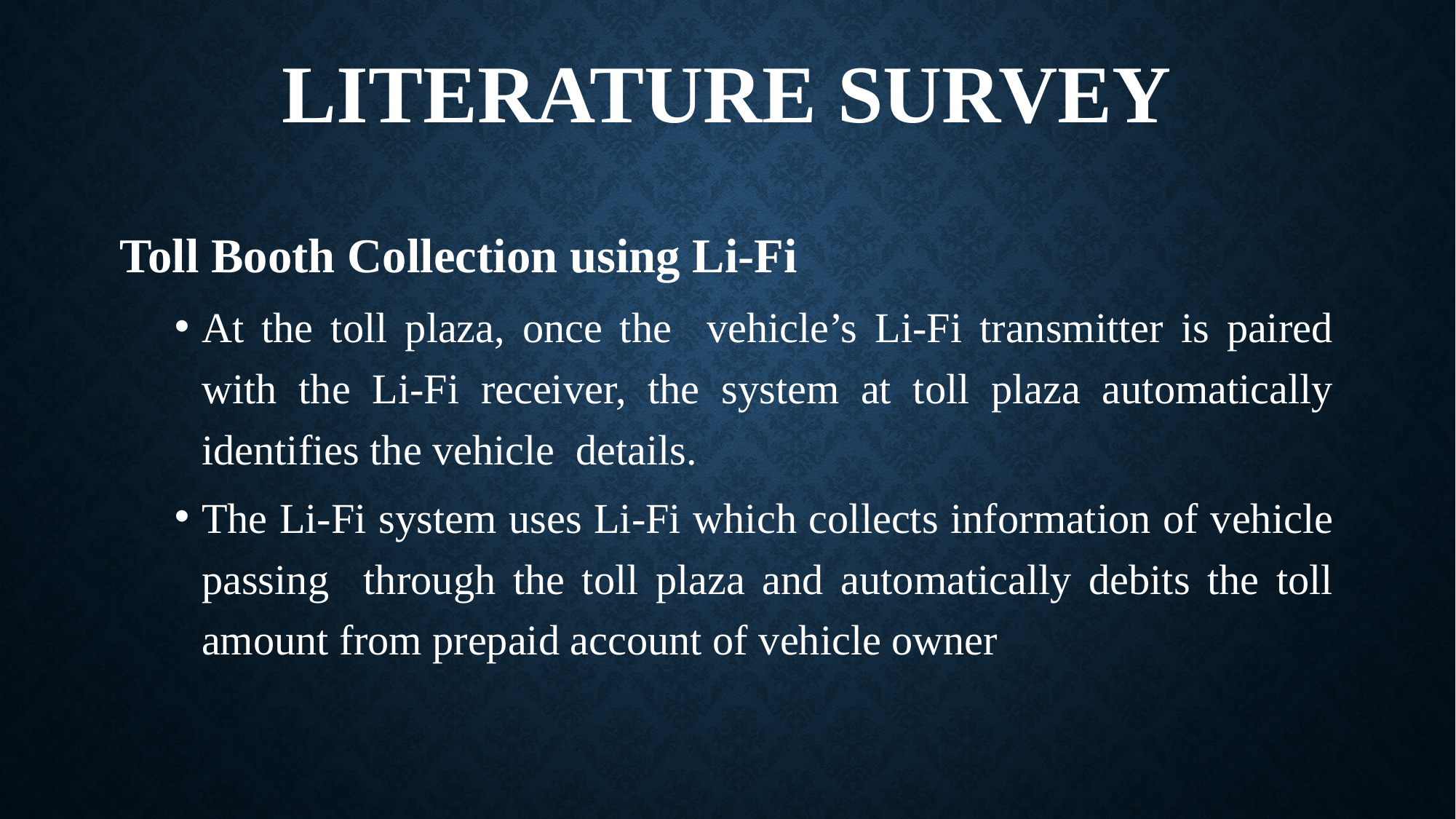

# LITERATURE SURVEY
Toll Booth Collection using Li-Fi
At the toll plaza, once the  vehicle’s Li-Fi transmitter is paired with the Li-Fi receiver, the system at toll plaza automatically identifies the vehicle  details.
The Li-Fi system uses Li-Fi which collects information of vehicle passing  through the toll plaza and automatically debits the toll amount from prepaid account of vehicle owner